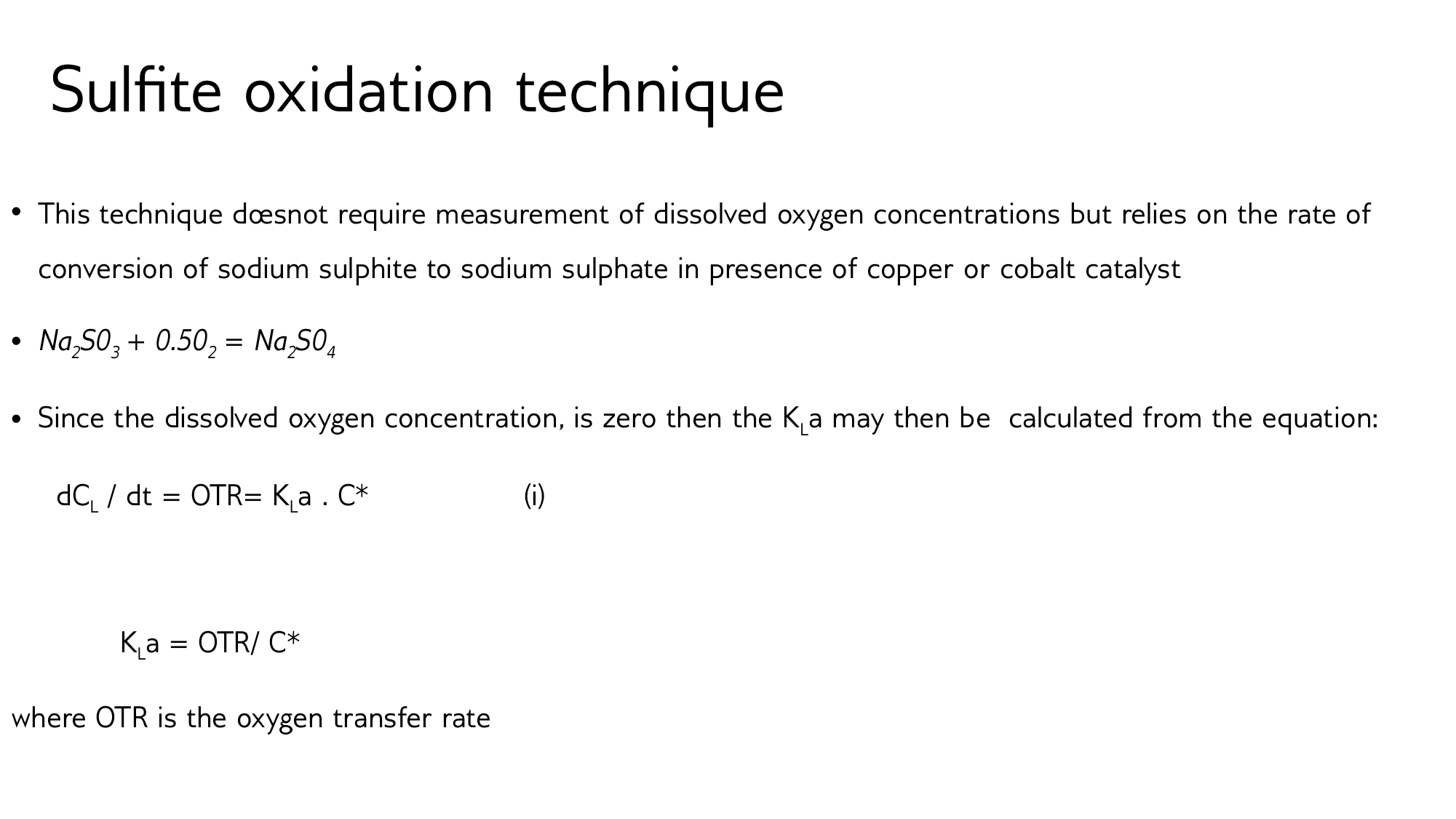

# Sulfite oxidation technique
This technique doesnot require measurement of dissolved oxygen concentrations but relies on the rate of conversion of sodium sulphite to sodium sulphate in presence of copper or cobalt catalyst
Na2S03 + 0.502 = Na2S04
Since the dissolved oxygen concentration, is zero then the KLa may then be  calculated from the equation:
     dCL / dt = OTR= KLa . C*                 (i)

            KLa = OTR/ C*
where OTR is the oxygen transfer rate